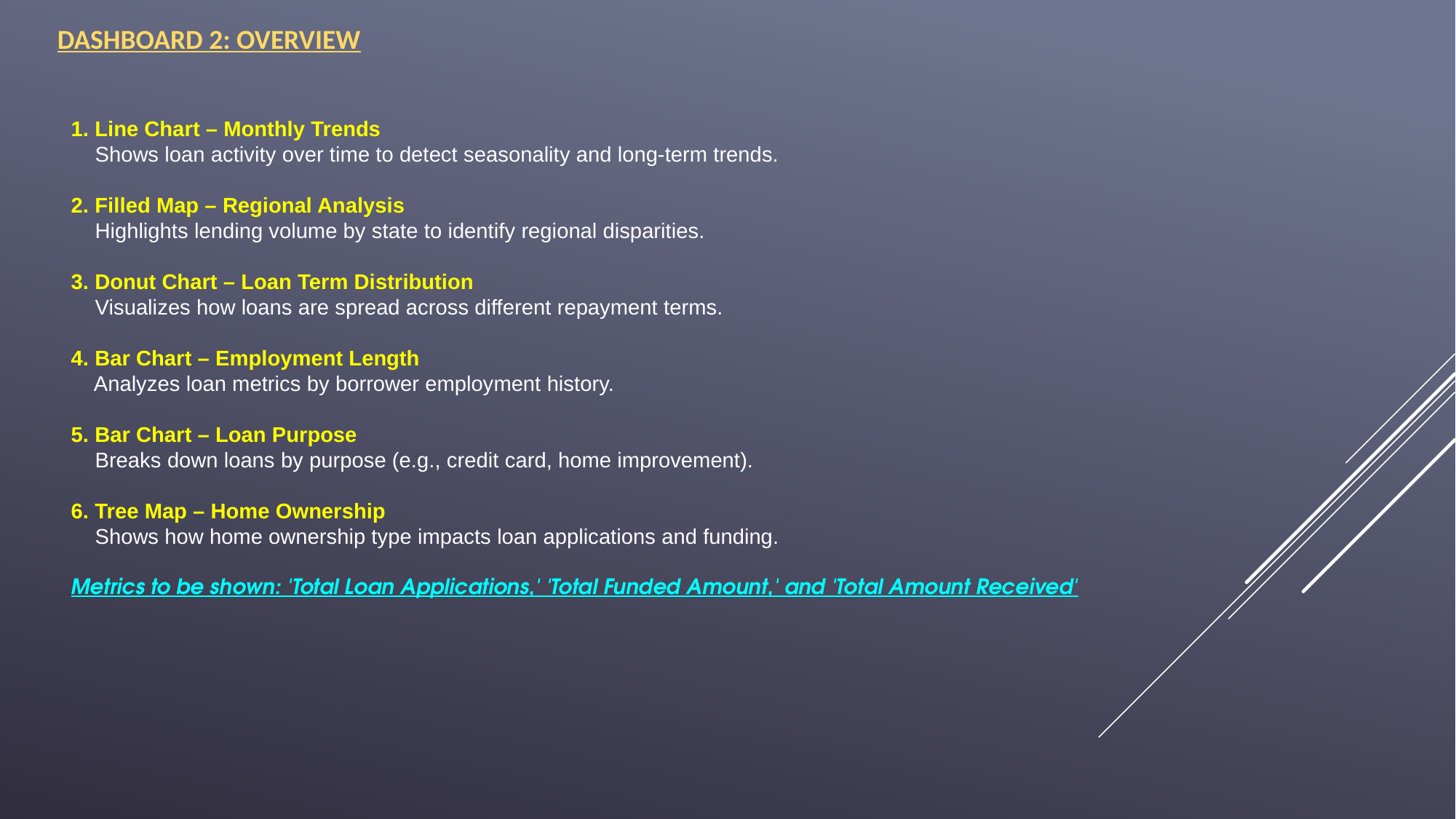

DASHBOARD 2: OVERVIEW

1. Line Chart – Monthly Trends
    Shows loan activity over time to detect seasonality and long-term trends.

2. Filled Map – Regional Analysis
    Highlights lending volume by state to identify regional disparities.

3. Donut Chart – Loan Term Distribution
    Visualizes how loans are spread across different repayment terms.

4. Bar Chart – Employment Length
    Analyzes loan metrics by borrower employment history.

5. Bar Chart – Loan Purpose
    Breaks down loans by purpose (e.g., credit card, home improvement).

6. Tree Map – Home Ownership
    Shows how home ownership type impacts loan applications and funding.

Metrics to be shown: 'Total Loan Applications,' 'Total Funded Amount,' and 'Total Amount Received'